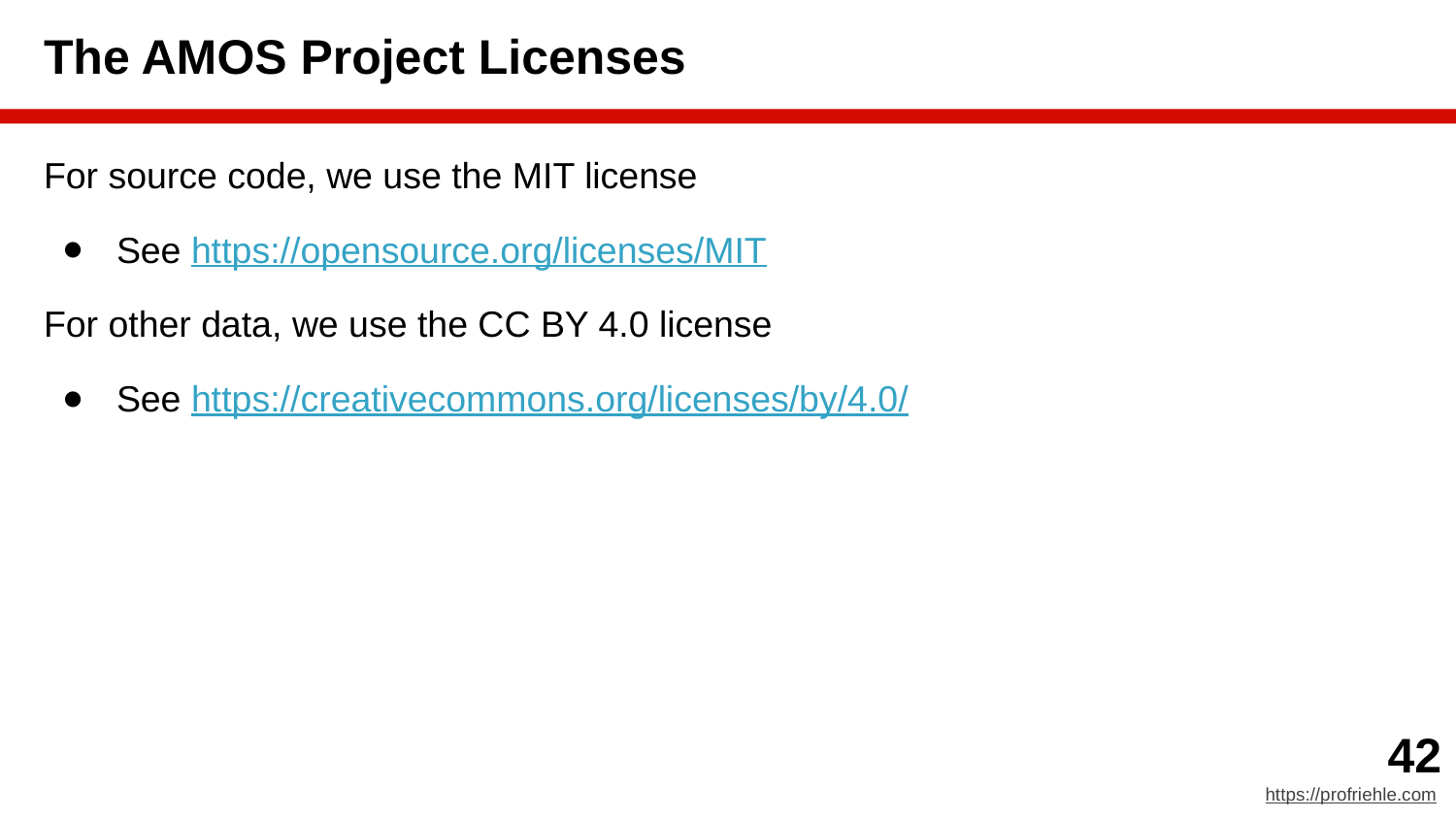

# The AMOS Project Licenses
For source code, we use the MIT license
See https://opensource.org/licenses/MIT
For other data, we use the CC BY 4.0 license
See https://creativecommons.org/licenses/by/4.0/

42
https://profriehle.com